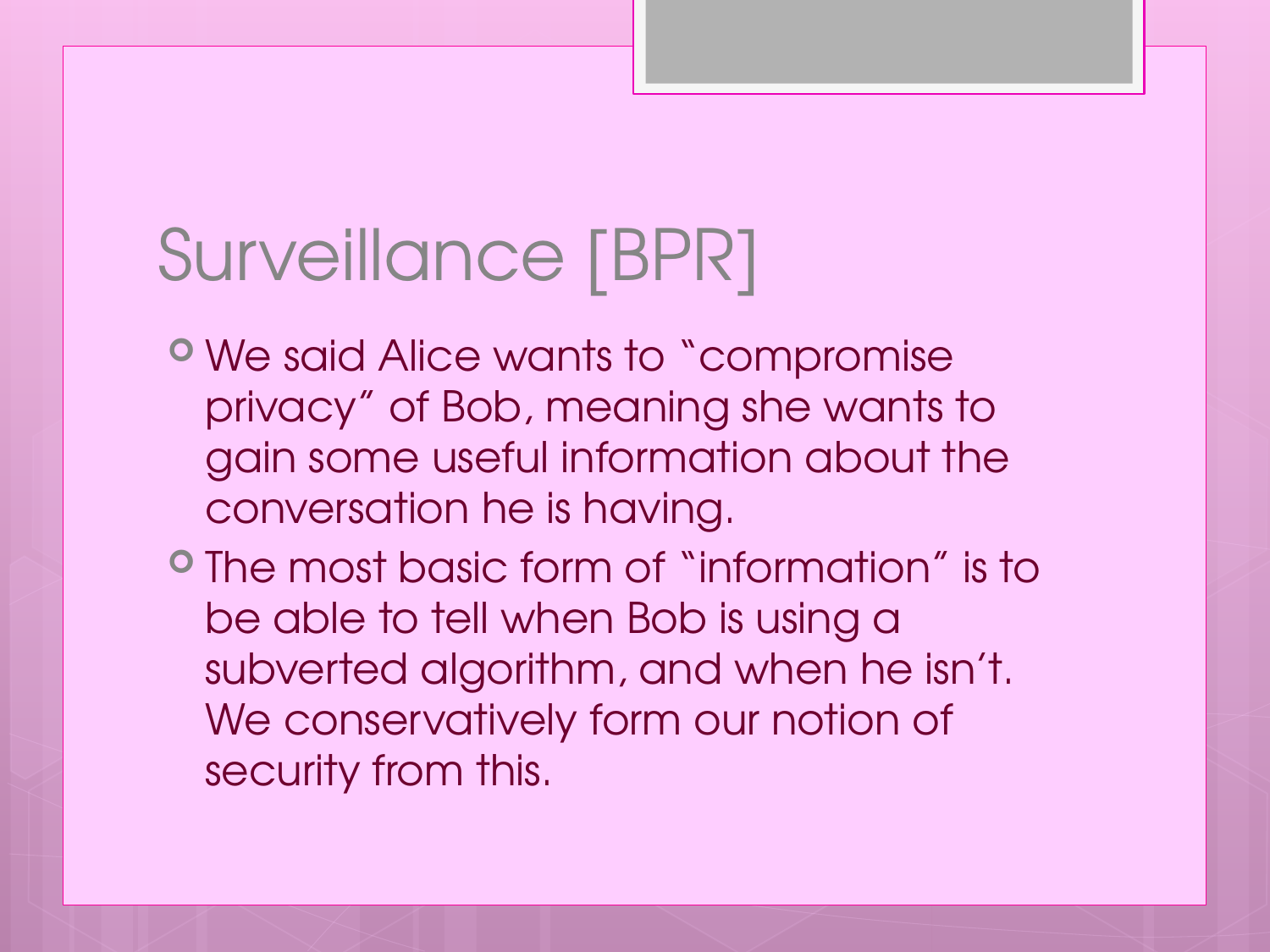

# Surveillance [BPR]
We said Alice wants to “compromise privacy” of Bob, meaning she wants to gain some useful information about the conversation he is having.
The most basic form of “information” is to be able to tell when Bob is using a subverted algorithm, and when he isn’t. We conservatively form our notion of security from this.